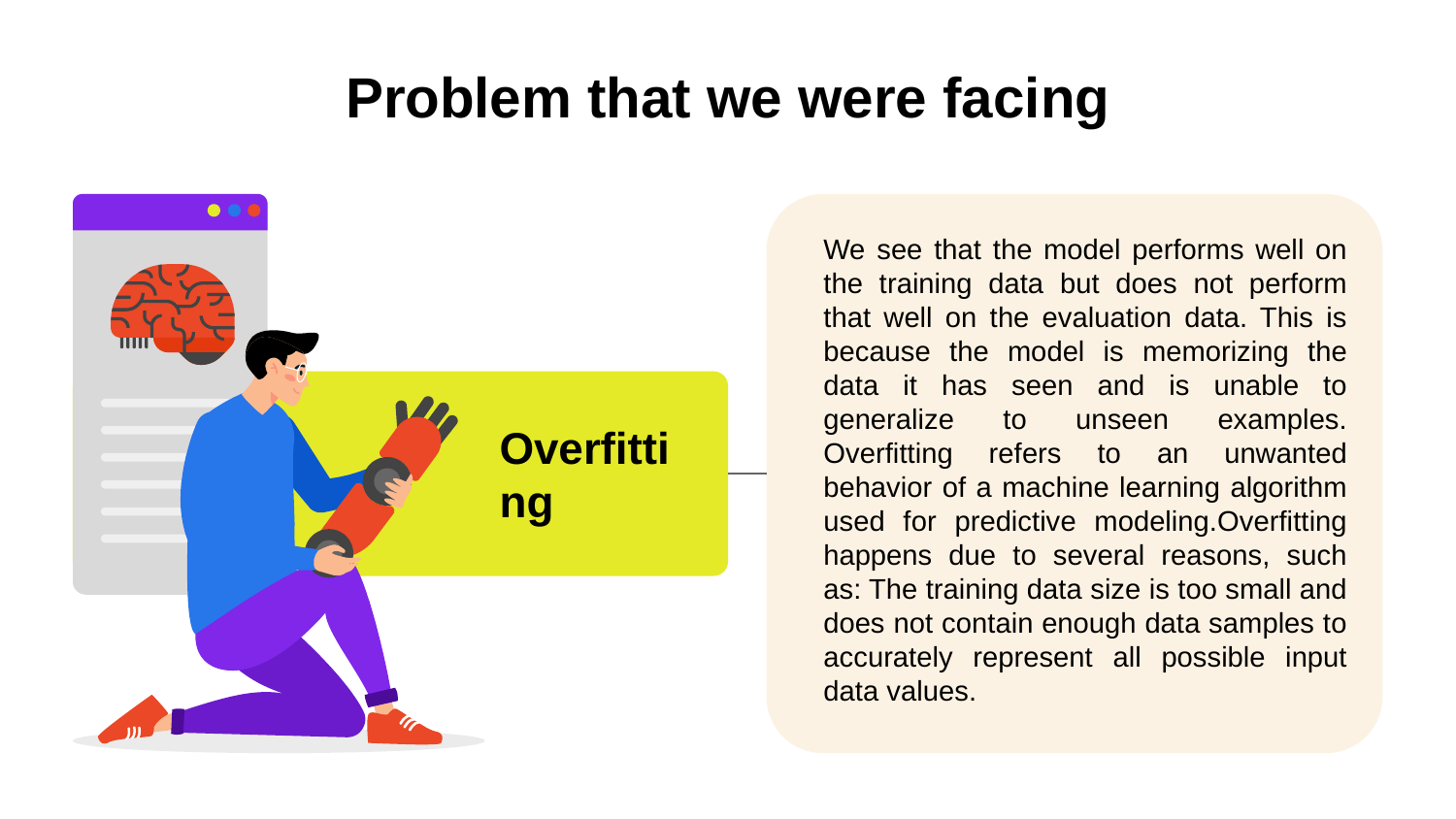

# Problem that we were facing

We see that the model performs well on the training data but does not perform that well on the evaluation data. This is because the model is memorizing the data it has seen and is unable to generalize to unseen examples. Overfitting refers to an unwanted behavior of a machine learning algorithm used for predictive modeling.Overfitting happens due to several reasons, such as: The training data size is too small and does not contain enough data samples to accurately represent all possible input data values.

Overfitting